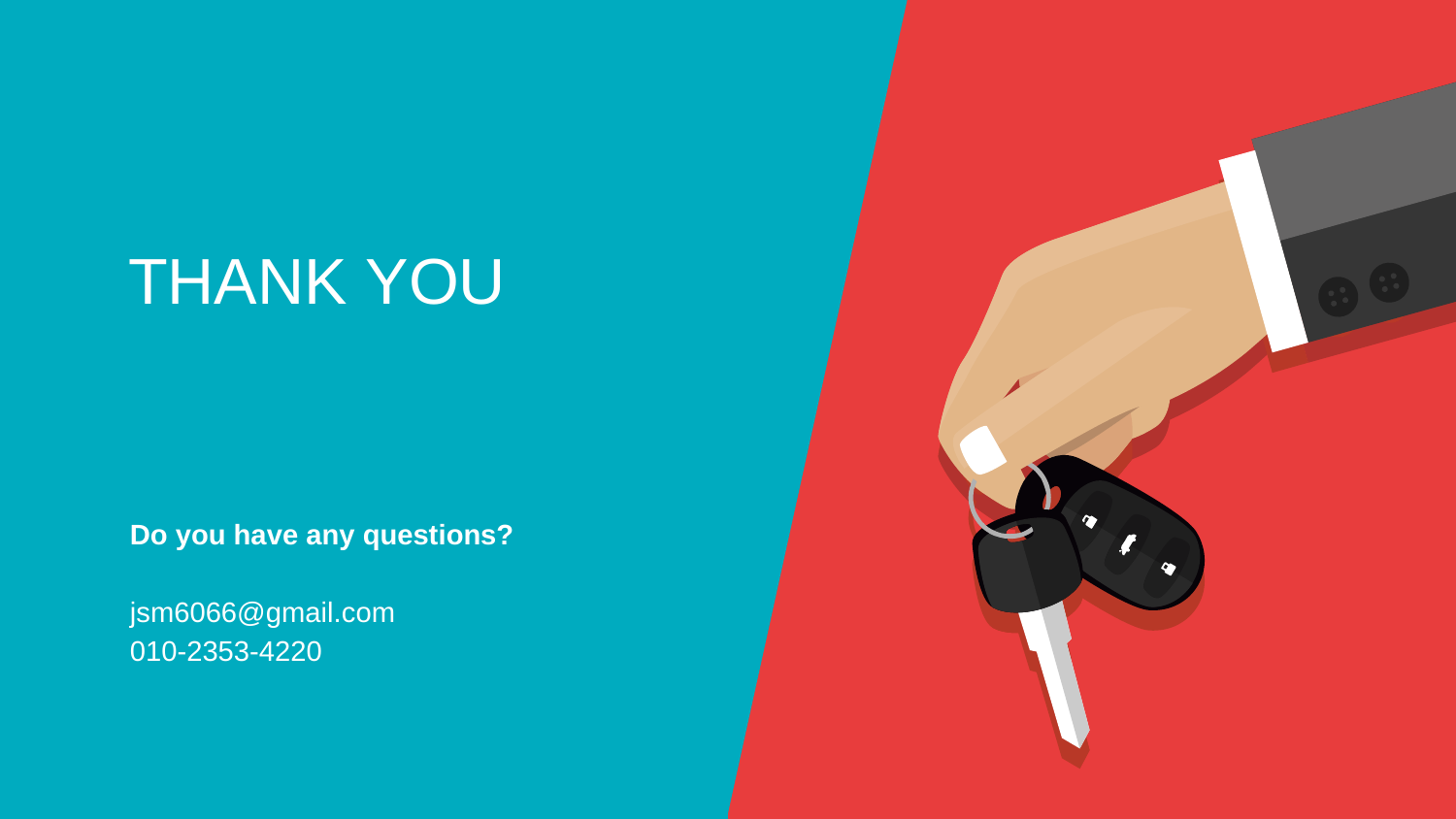

THANK YOU
Do you have any questions?

jsm6066@gmail.com
010-2353-4220